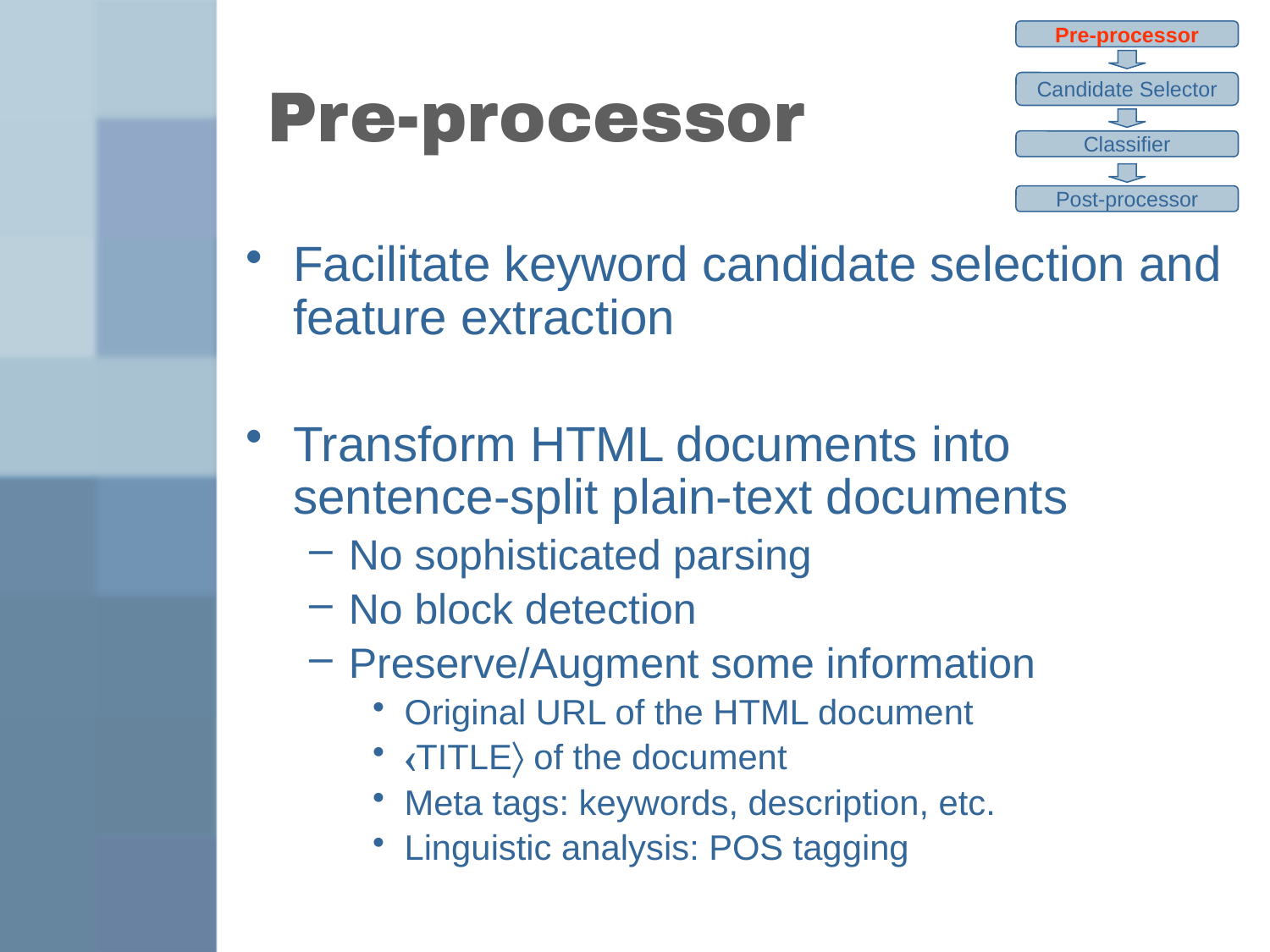

Pre-processor

Candidate Selector

Classifier

Post-processor
# Pre-processor
Facilitate keyword candidate selection and feature extraction

Transform HTML documents into sentence-split plain-text documents
No sophisticated parsing
No block detection
Preserve/Augment some information
Original URL of the HTML document
〈TITLE〉 of the document
Meta tags: keywords, description, etc.
Linguistic analysis: POS tagging